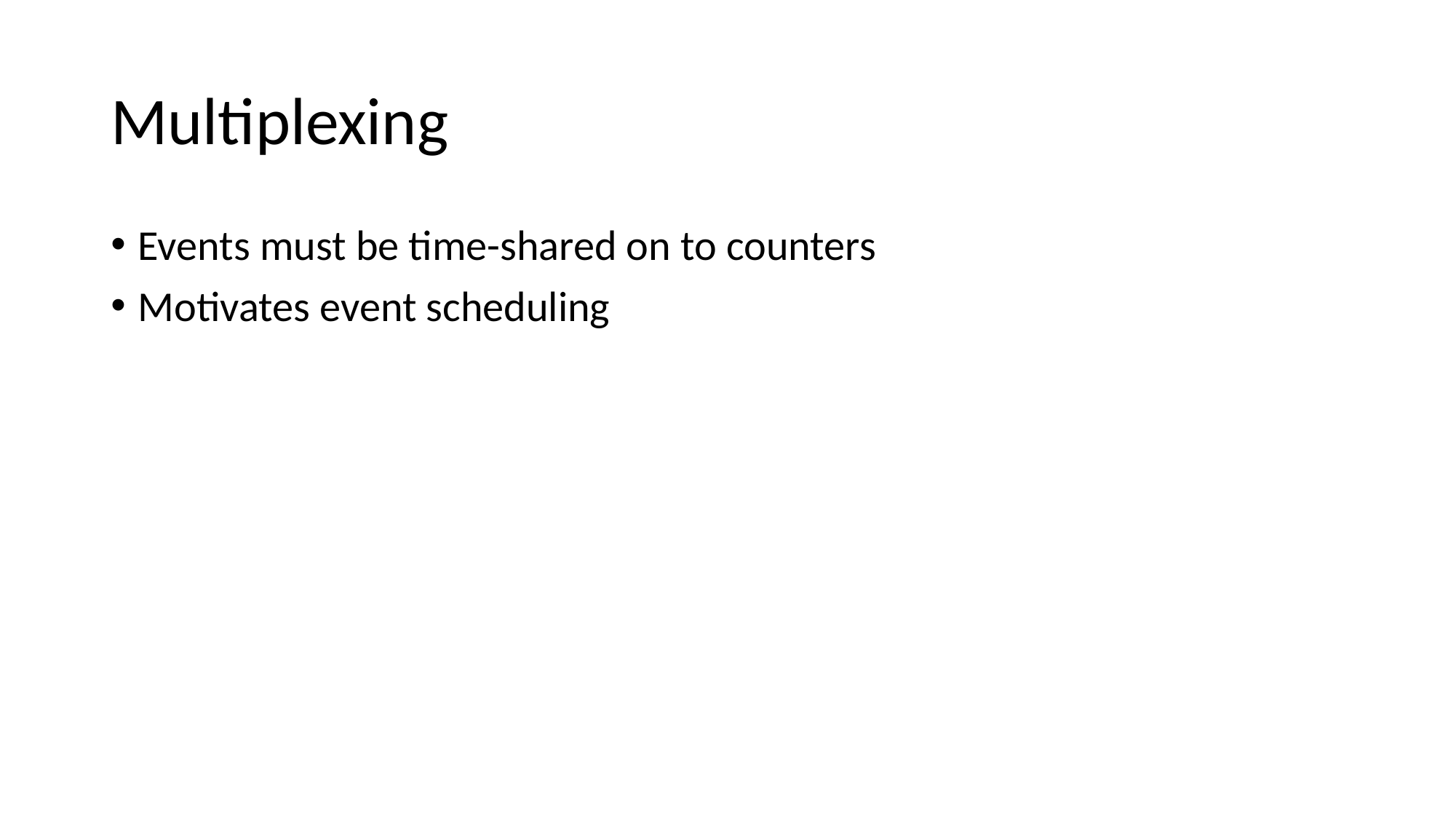

# Multiplexing
Events must be time-shared on to counters
Motivates event scheduling